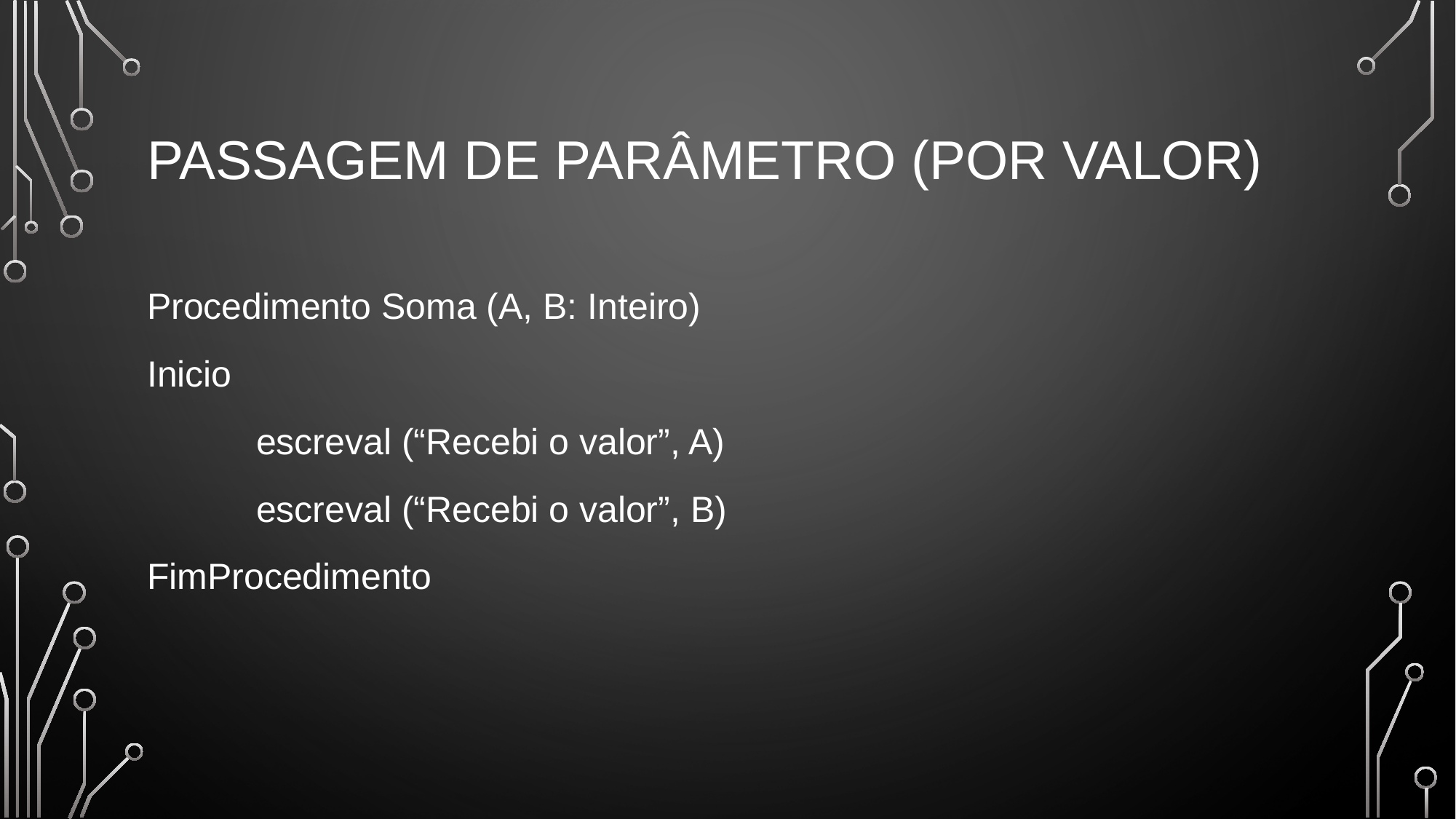

# Passagem de parâmetro (por valor)
Procedimento Soma (A, B: Inteiro)
Inicio
	escreval (“Recebi o valor”, A)
	escreval (“Recebi o valor”, B)
FimProcedimento